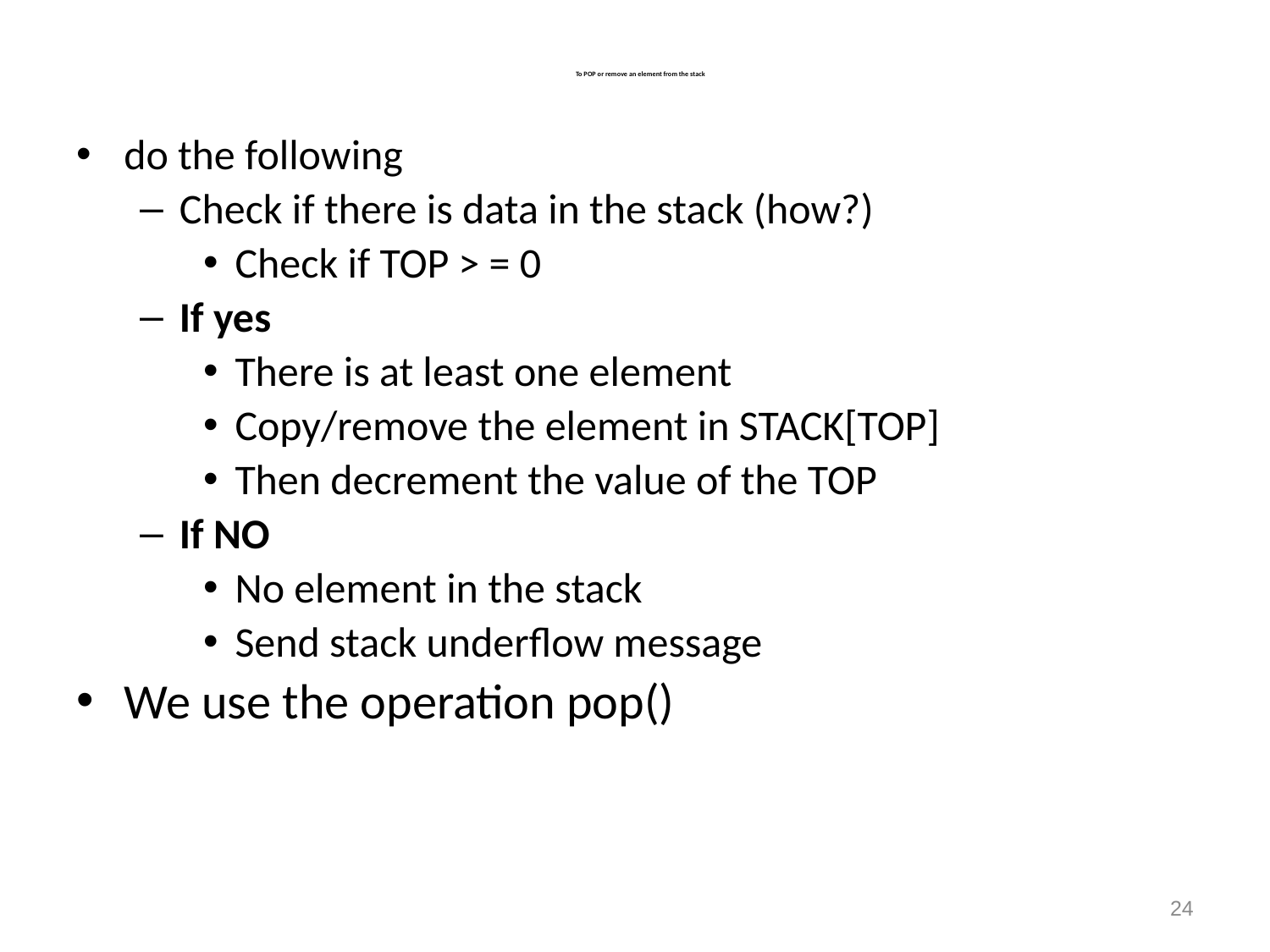

# To POP or remove an element from the stack
do the following
Check if there is data in the stack (how?)
Check if TOP > = 0
If yes
There is at least one element
Copy/remove the element in STACK[TOP]
Then decrement the value of the TOP
If NO
No element in the stack
Send stack underflow message
We use the operation pop()
24